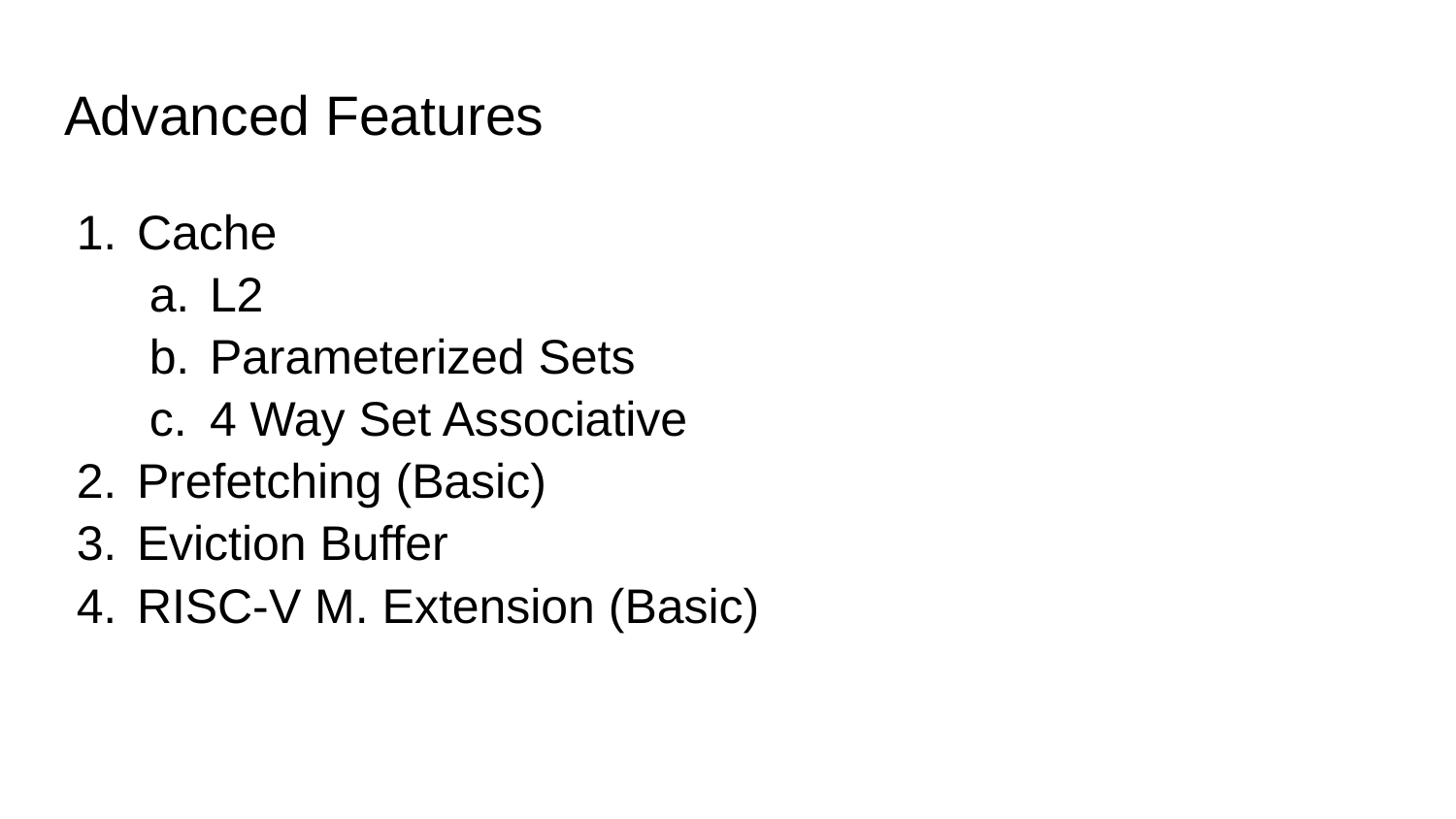

# Advanced Features
Cache
L2
Parameterized Sets
4 Way Set Associative
Prefetching (Basic)
Eviction Buffer
RISC-V M. Extension (Basic)